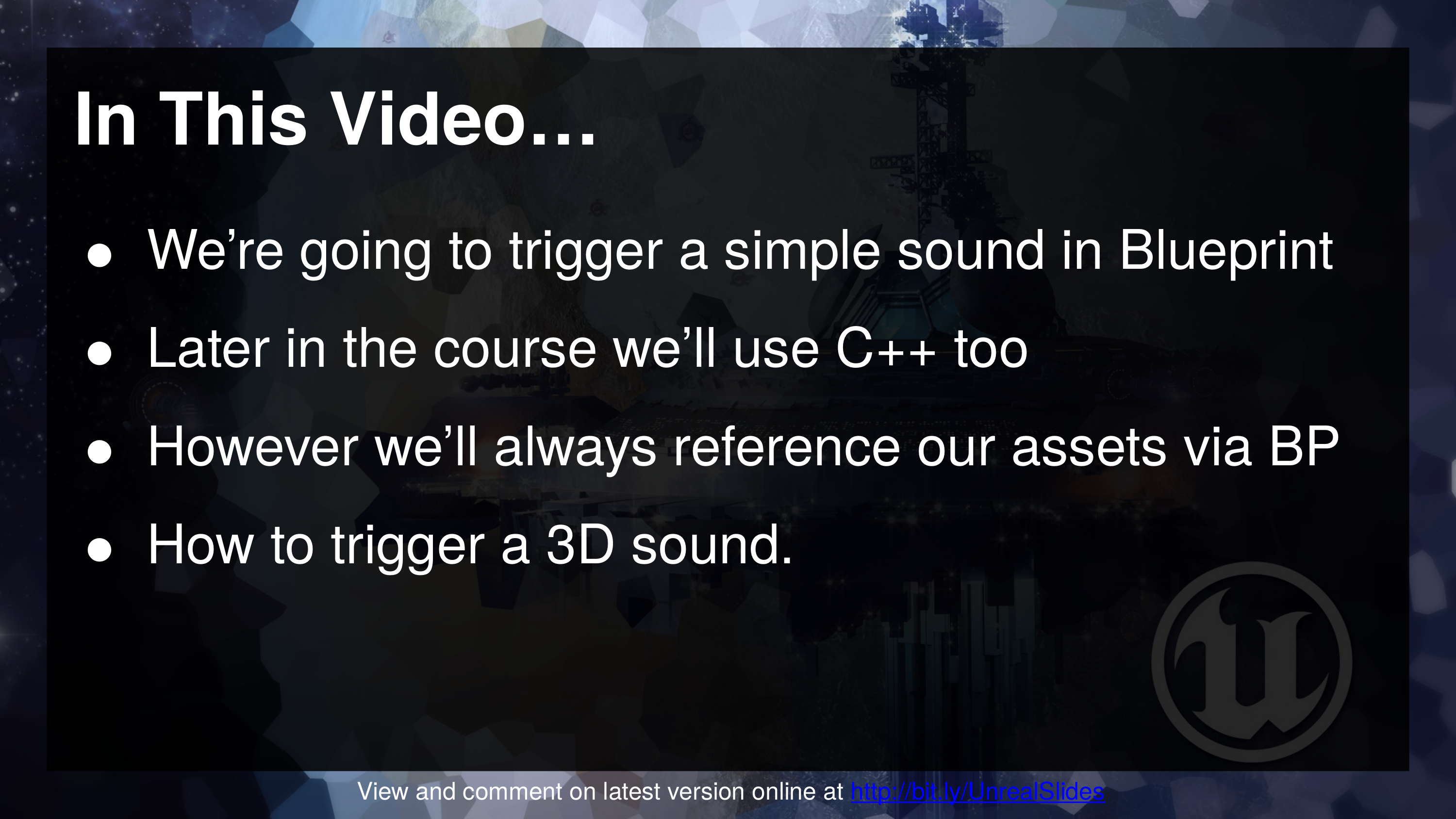

# In This Video…
We’re going to trigger a simple sound in Blueprint
Later in the course we’ll use C++ too
However we’ll always reference our assets via BP
How to trigger a 3D sound.